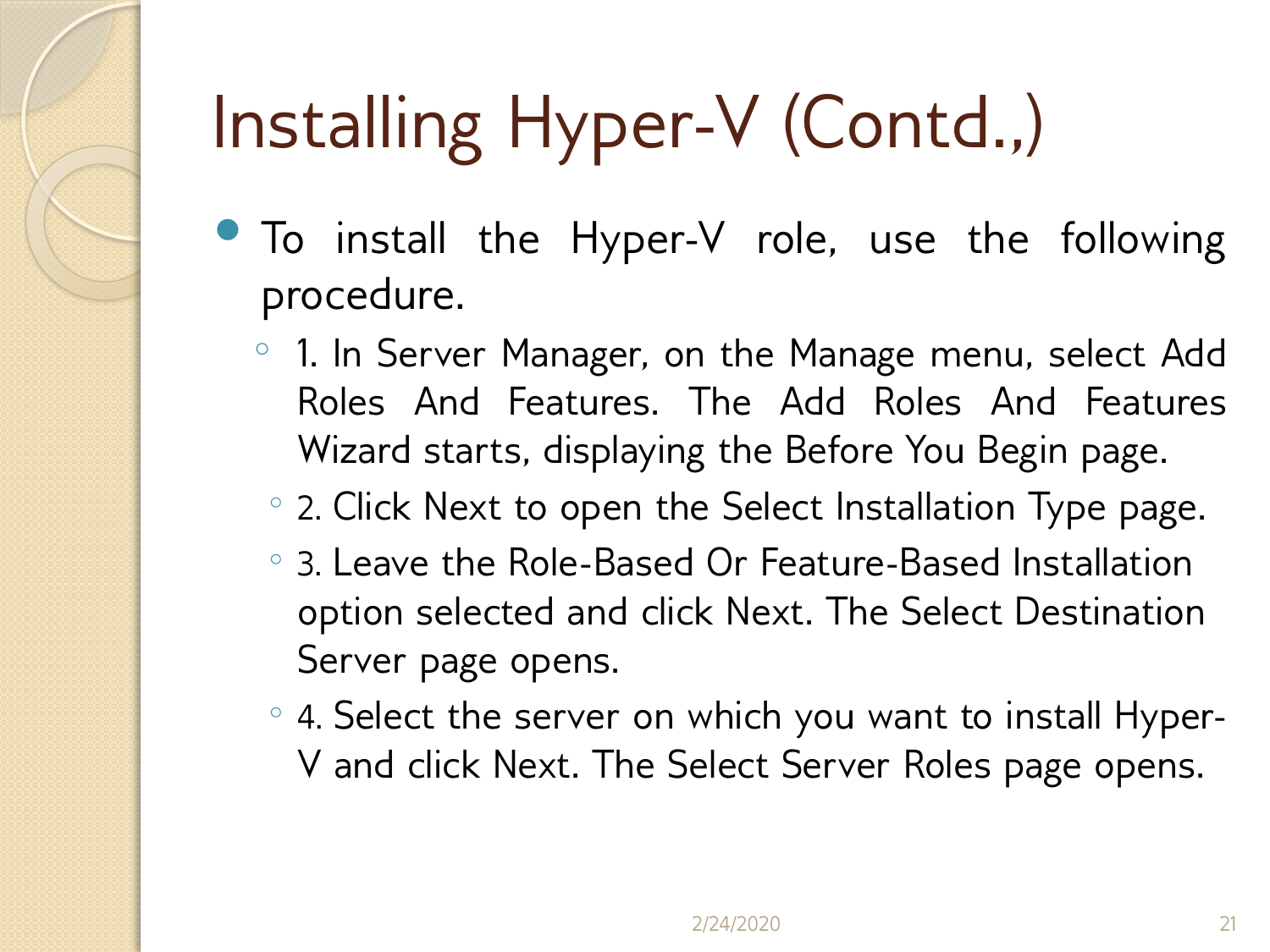

# Installing Hyper-V (Contd.,)
To install the Hyper-V role, use the following procedure.
1. In Server Manager, on the Manage menu, select Add Roles And Features. The Add Roles And Features Wizard starts, displaying the Before You Begin page.
2. Click Next to open the Select Installation Type page.
3. Leave the Role-Based Or Feature-Based Installation option selected and click Next. The Select Destination Server page opens.
4. Select the server on which you want to install Hyper-V and click Next. The Select Server Roles page opens.
2/24/2020
21